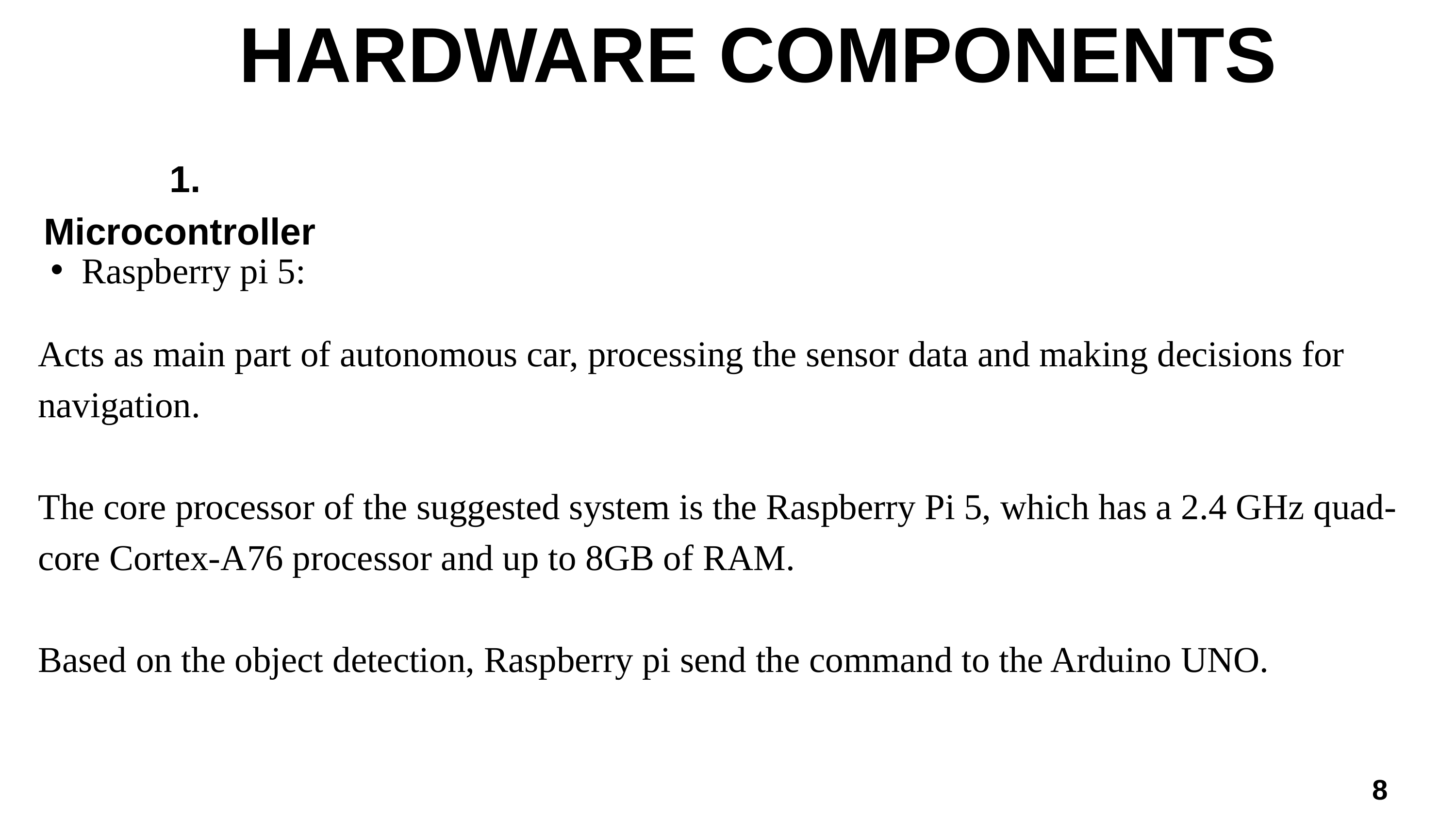

HARDWARE COMPONENTS
1. Microcontroller
Raspberry pi 5:

Acts as main part of autonomous car, processing the sensor data and making decisions for navigation.

The core processor of the suggested system is the Raspberry Pi 5, which has a 2.4 GHz quad-core Cortex-A76 processor and up to 8GB of RAM.

Based on the object detection, Raspberry pi send the command to the Arduino UNO.

8